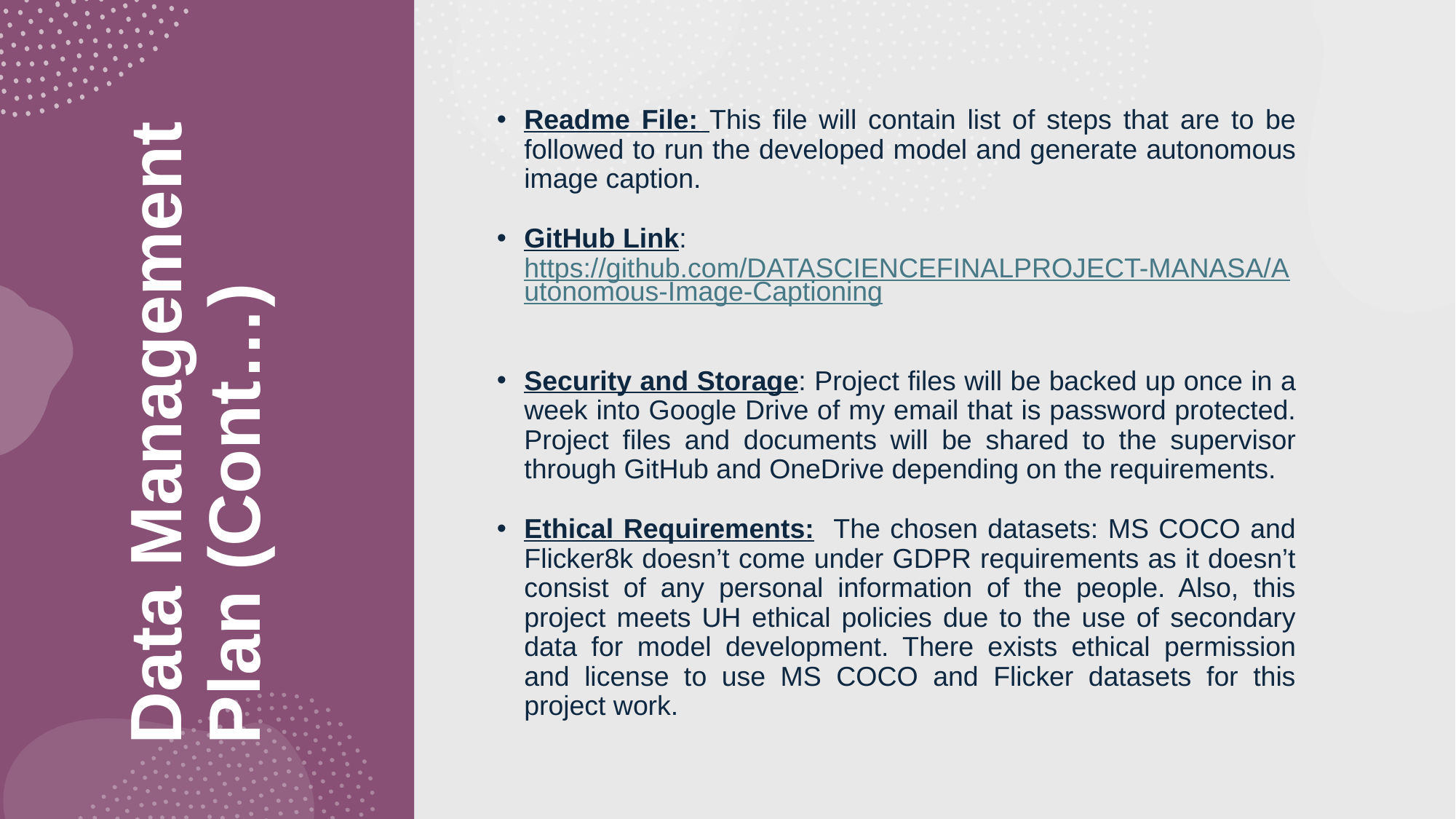

Readme File: This file will contain list of steps that are to be followed to run the developed model and generate autonomous image caption.
GitHub Link: https://github.com/DATASCIENCEFINALPROJECT-MANASA/Autonomous-Image-Captioning
Security and Storage: Project files will be backed up once in a week into Google Drive of my email that is password protected. Project files and documents will be shared to the supervisor through GitHub and OneDrive depending on the requirements.
Ethical Requirements:  The chosen datasets: MS COCO and Flicker8k doesn’t come under GDPR requirements as it doesn’t consist of any personal information of the people. Also, this project meets UH ethical policies due to the use of secondary data for model development. There exists ethical permission and license to use MS COCO and Flicker datasets for this project work.

# Data Management Plan (Cont…)